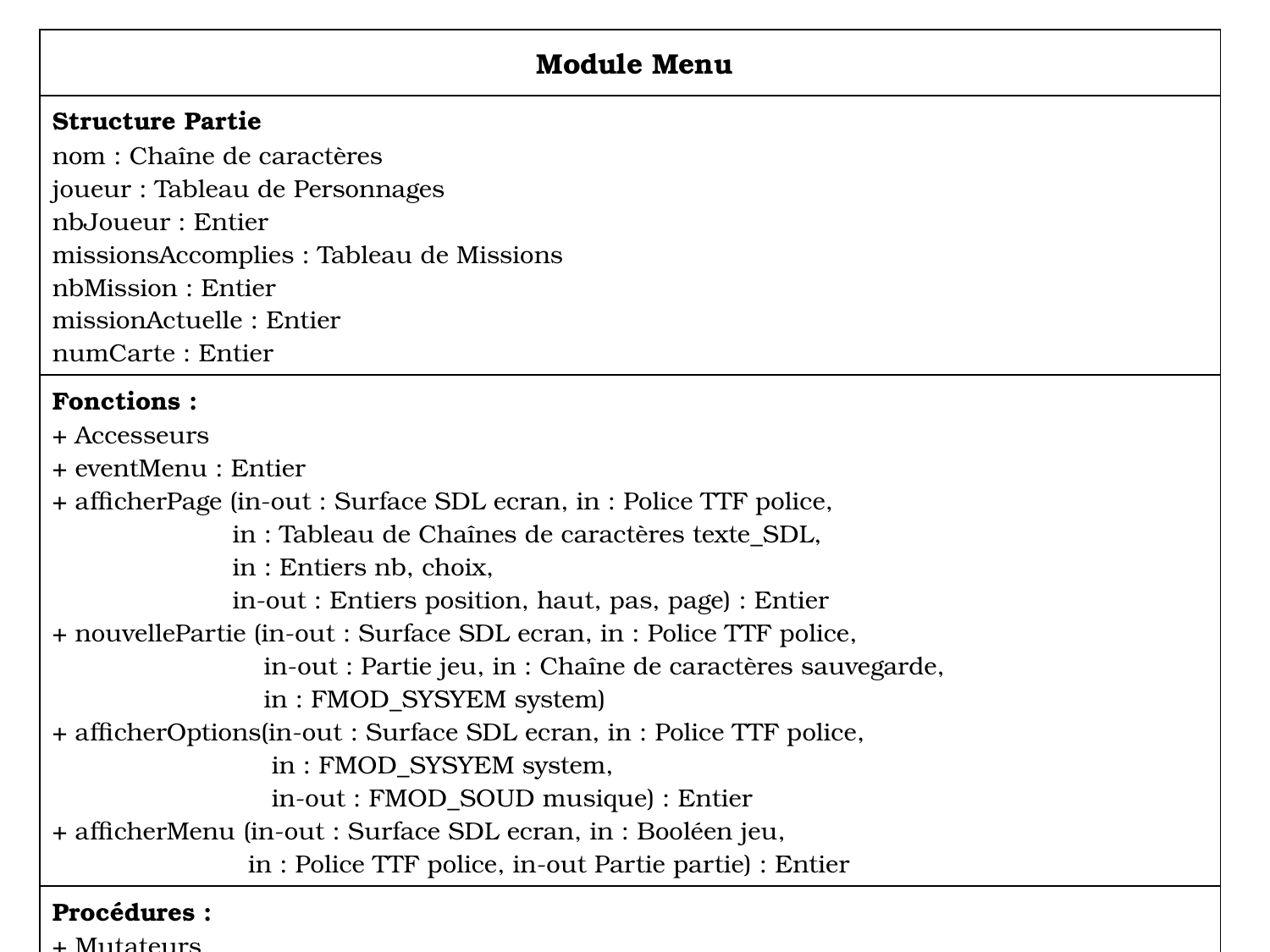

| Module Menu |
| --- |
| Structure Partie nom : Chaîne de caractères joueur : Tableau de Personnages nbJoueur : Entier missionsAccomplies : Tableau de Missions nbMission : Entier missionActuelle : Entier numCarte : Entier |
| Fonctions : + Accesseurs + eventMenu : Entier + afficherPage (in-out : Surface SDL ecran, in : Police TTF police, in : Tableau de Chaînes de caractères texte\_SDL, in : Entiers nb, choix, in-out : Entiers position, haut, pas, page) : Entier + nouvellePartie (in-out : Surface SDL ecran, in : Police TTF police, in-out : Partie jeu, in : Chaîne de caractères sauvegarde, in : FMOD\_SYSYEM system) + afficherOptions(in-out : Surface SDL ecran, in : Police TTF police, in : FMOD\_SYSYEM system, in-out : FMOD\_SOUD musique) : Entier + afficherMenu (in-out : Surface SDL ecran, in : Booléen jeu, in : Police TTF police, in-out Partie partie) : Entier |
| Procédures : + Mutateurs + partieInit (in-out : Partie jeu, … ) + partieLibere (in-out : Partie jeu) |